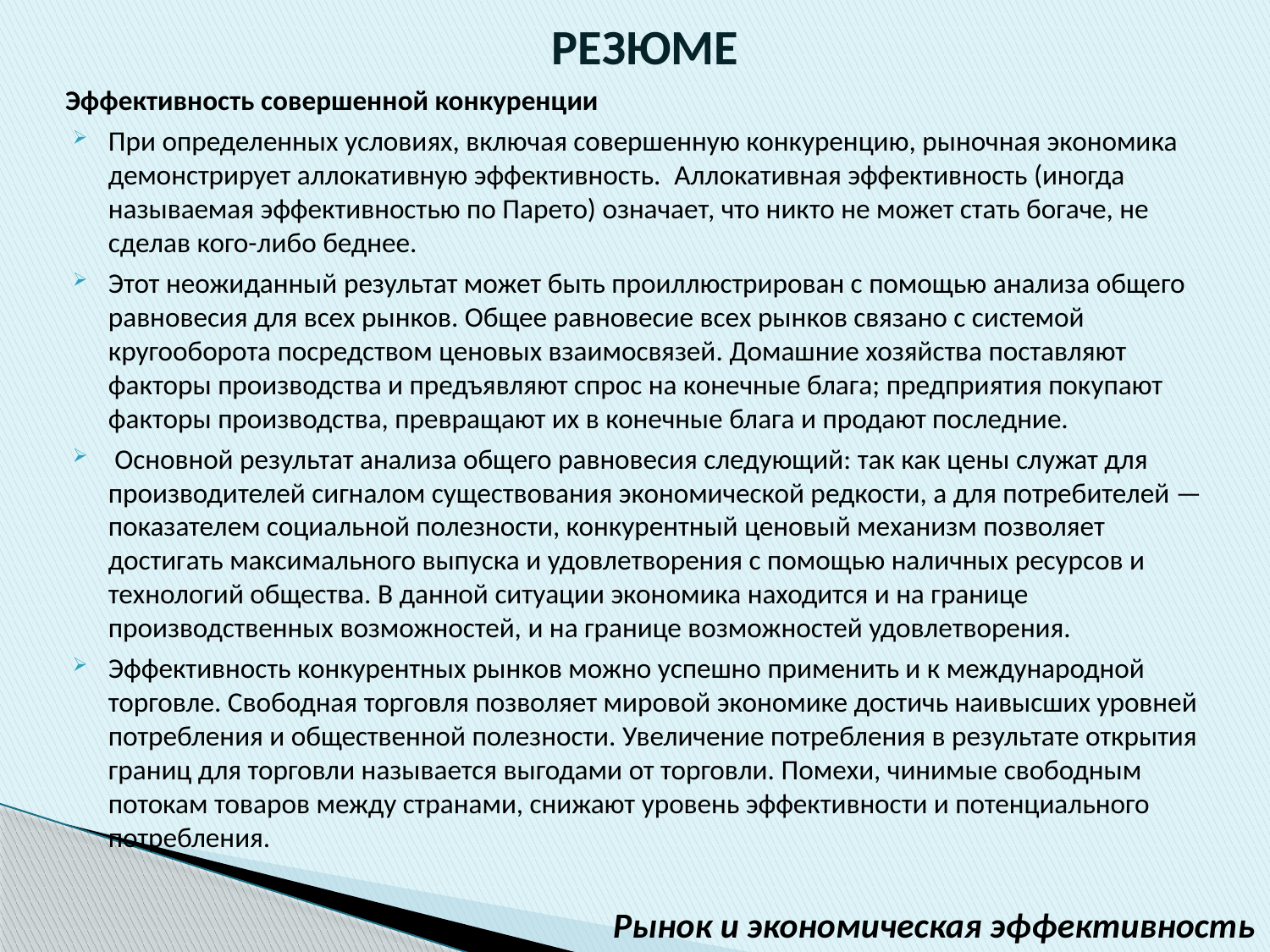

# РЕЗЮМЕ
 Эффективность совершенной конкуренции
При определенных условиях, включая совершенную конкуренцию, рыночная экономика демонстрирует аллокативную эффективность.  Аллокативная эффективность (иногда называемая эффективностью по Парето) означает, что никто не может стать богаче, не сделав кого-либо беднее.
Этот неожиданный результат может быть проиллюстрирован с помощью анализа общего равновесия для всех рынков. Общее равновесие всех рынков связано с системой кругооборота посредством ценовых взаимосвязей. Домашние хозяйства поставляют факторы производства и предъявляют спрос на конечные блага; предприятия покупают факторы производства, превращают их в конечные блага и продают последние.
 Основной результат анализа общего равновесия следующий: так как цены служат для производителей сигналом существования экономической редкости, а для потребителей —показателем социальной полезности, конкурентный ценовый механизм позволяет достигать максимального выпуска и удовлетворения с помощью наличных ресурсов и технологий общества. В данной ситуации экономика находится и на границе производственных возможностей, и на границе возможностей удовлетворения.
Эффективность конкурентных рынков можно успешно применить и к международной торговле. Свободная торговля позволяет мировой экономике достичь наивысших уровней потребления и общественной полезности. Увеличение потребления в результате открытия границ для торговли называется выгодами от торговли. Помехи, чинимые свободным потокам товаров между странами, снижают уровень эффективности и потенциального потребления.

Рынок и экономическая эффективность